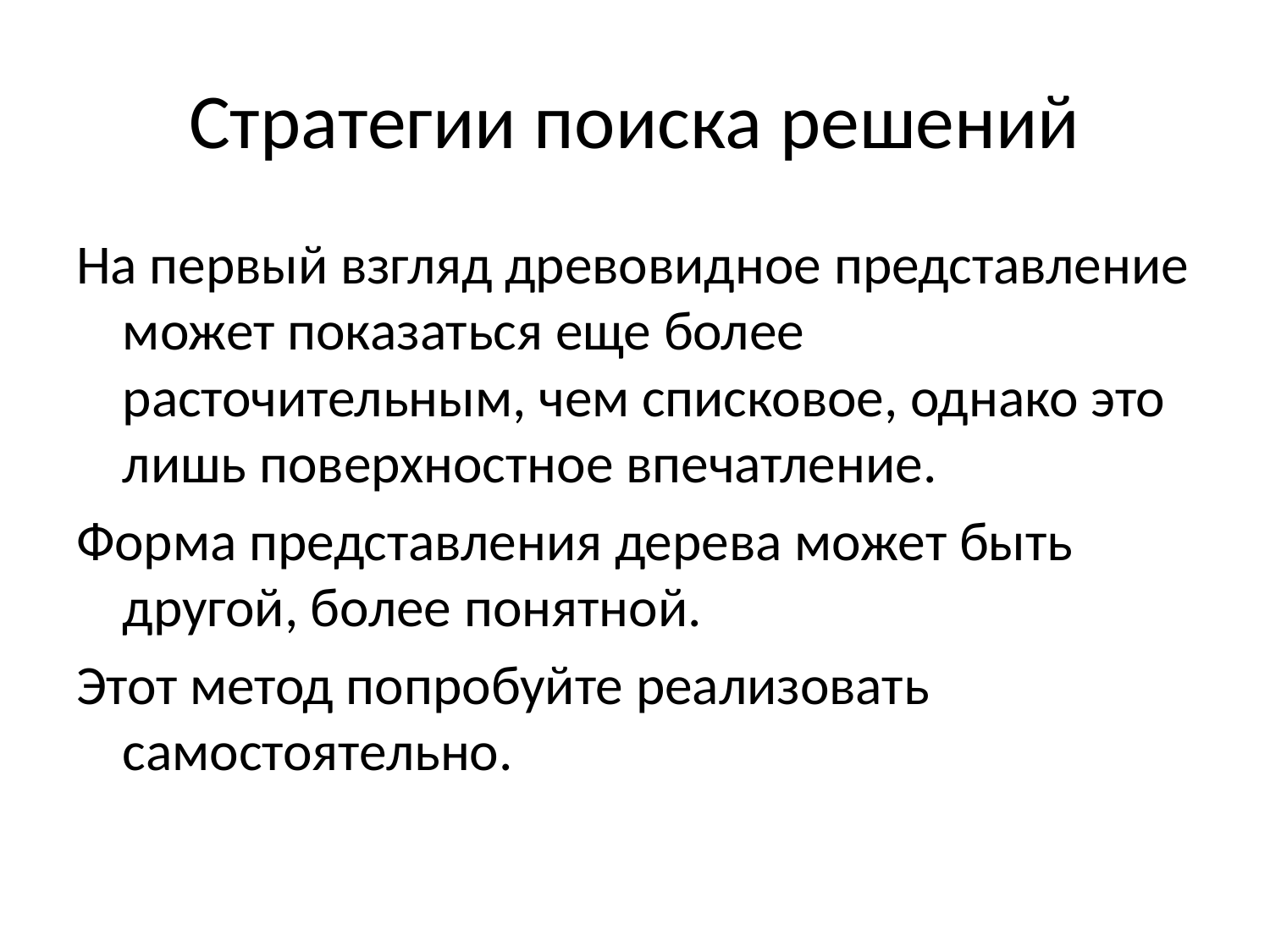

# Стратегии поиска решений
На первый взгляд древовидное представление может показаться еще более расточительным, чем списковое, однако это лишь поверхностное впечатление.
Форма представления дерева может быть другой, более понятной.
Этот метод попробуйте реализовать самостоятельно.